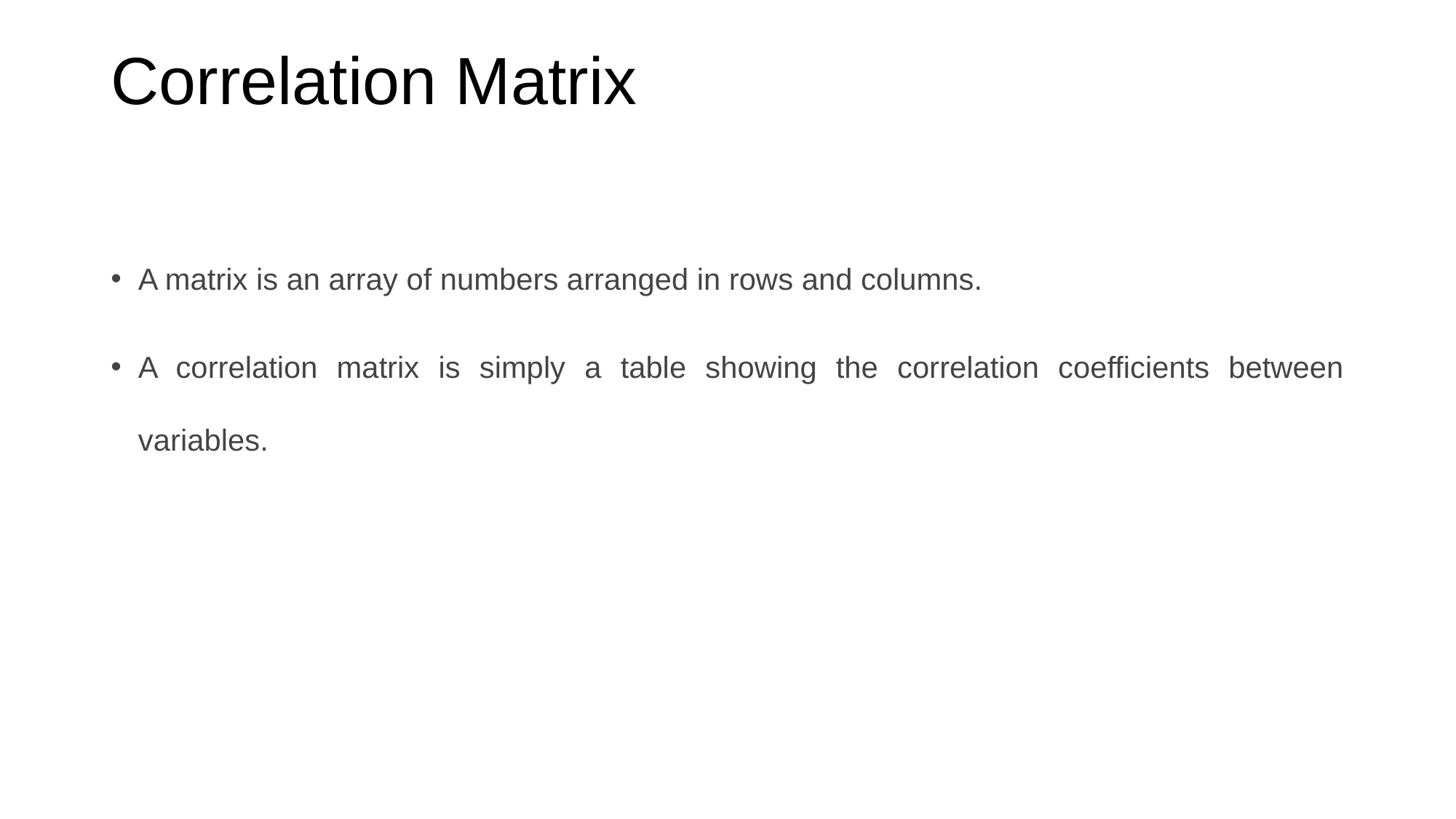

# Correlation Matrix
A matrix is an array of numbers arranged in rows and columns.
A correlation matrix is simply a table showing the correlation coefficients between variables.